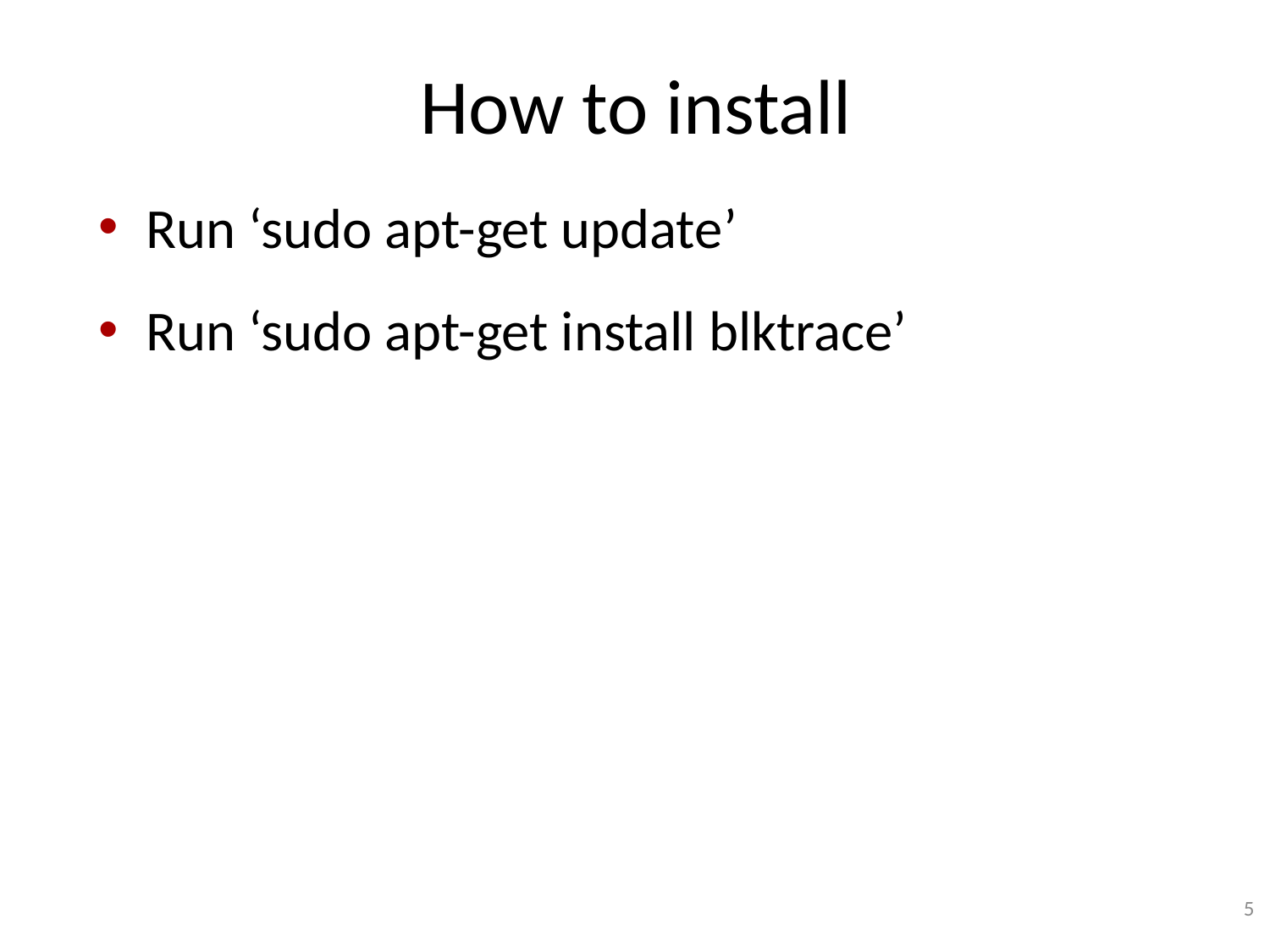

# How to install
Run ‘sudo apt-get update’
Run ‘sudo apt-get install blktrace’
5